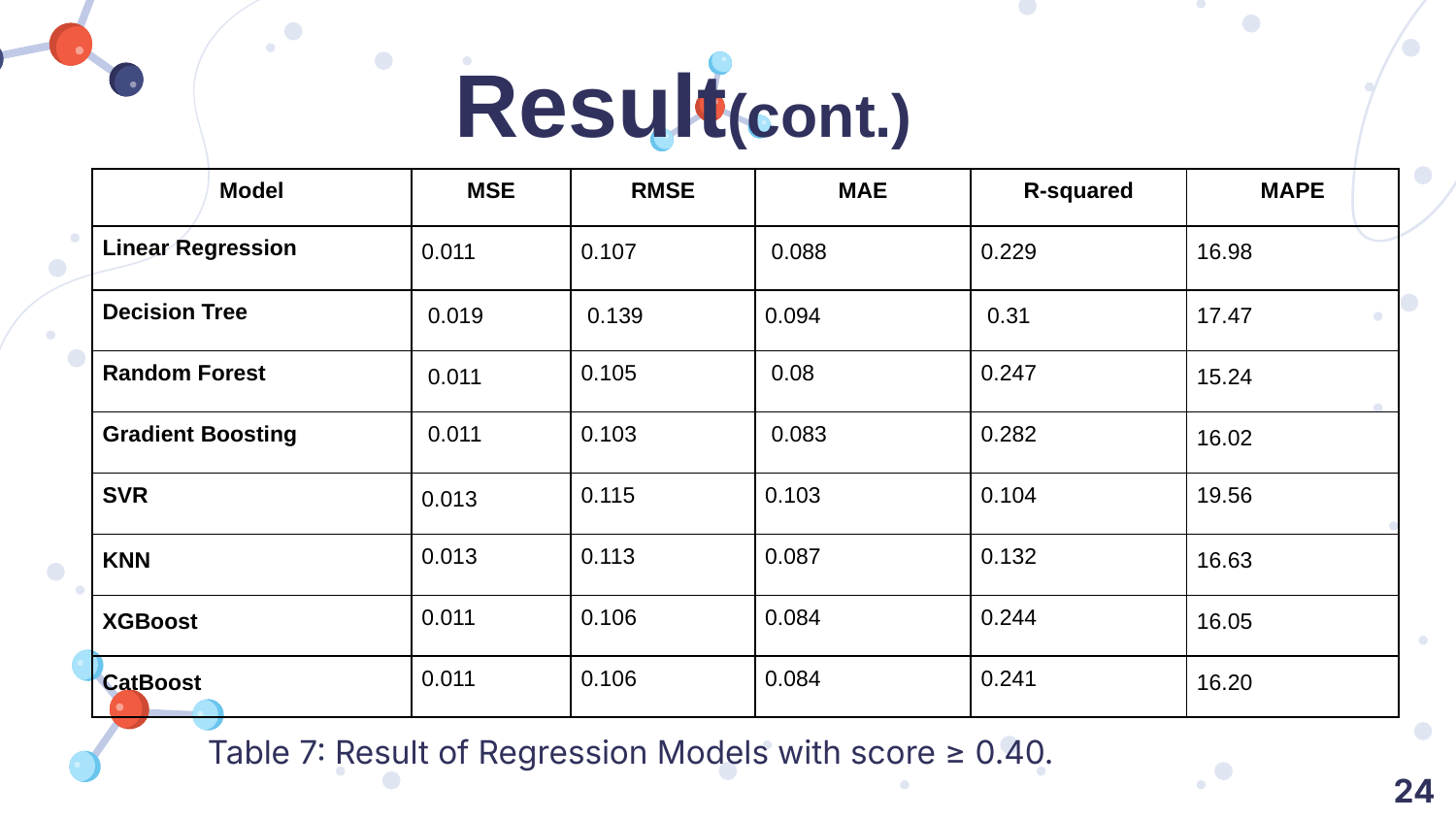

# Result(cont.)

| Model | MSE | RMSE | MAE | R-squared | MAPE |
| --- | --- | --- | --- | --- | --- |
| Linear Regression | 0.011 | 0.107 | 0.088 | 0.229 | 16.98 |
| Decision Tree | 0.019 | 0.139 | 0.094 | 0.31 | 17.47 |
| Random Forest | 0.011 | 0.105 | 0.08 | 0.247 | 15.24 |
| Gradient Boosting | 0.011 | 0.103 | 0.083 | 0.282 | 16.02 |
| SVR | 0.013 | 0.115 | 0.103 | 0.104 | 19.56 |
| KNN | 0.013 | 0.113 | 0.087 | 0.132 | 16.63 |
| XGBoost | 0.011 | 0.106 | 0.084 | 0.244 | 16.05 |
| CatBoost | 0.011 | 0.106 | 0.084 | 0.241 | 16.20 |

Table 7: Result of Regression Models with score ≥ 0.40.
24